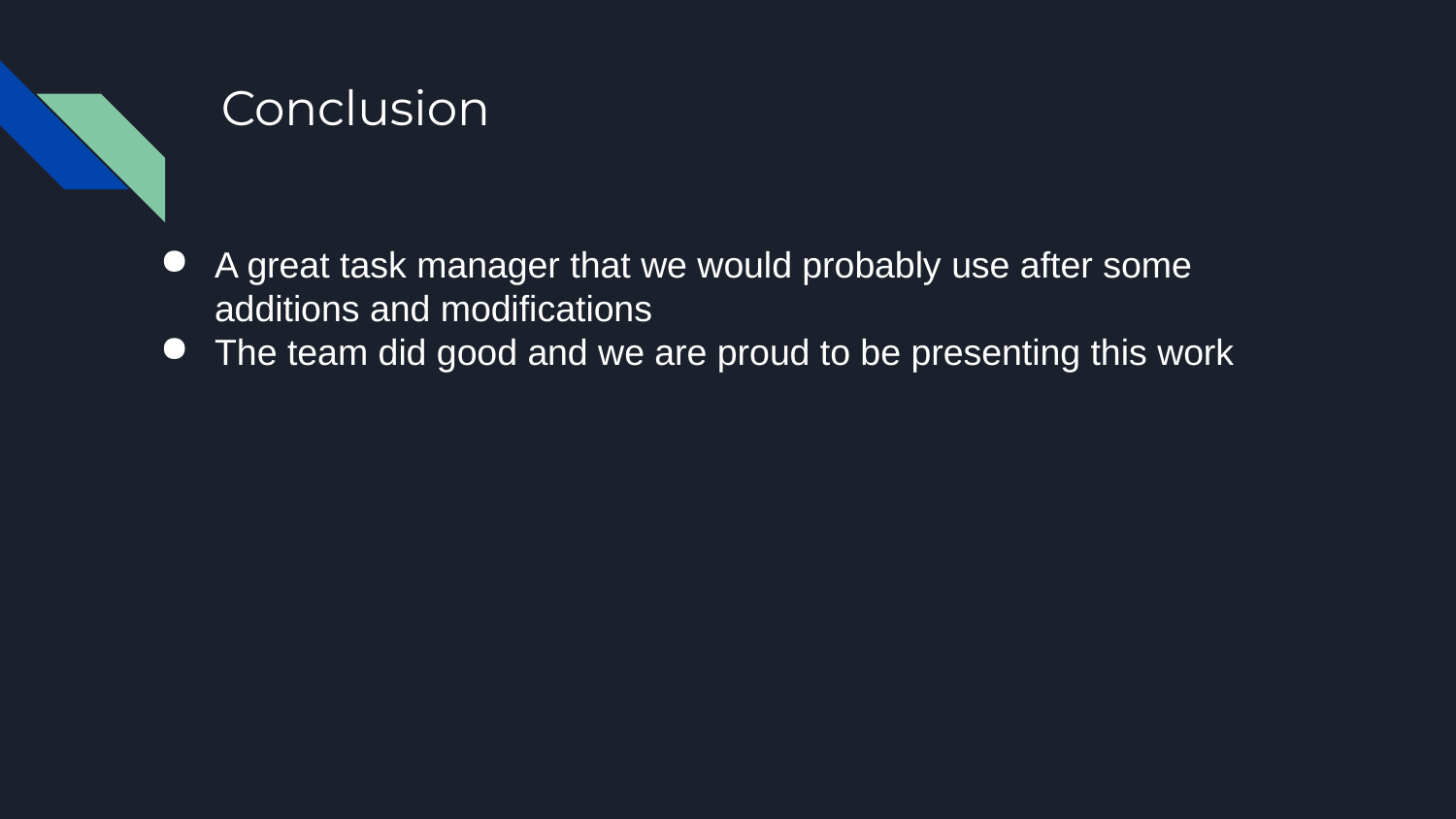

# Conclusion
A great task manager that we would probably use after some additions and modifications
The team did good and we are proud to be presenting this work